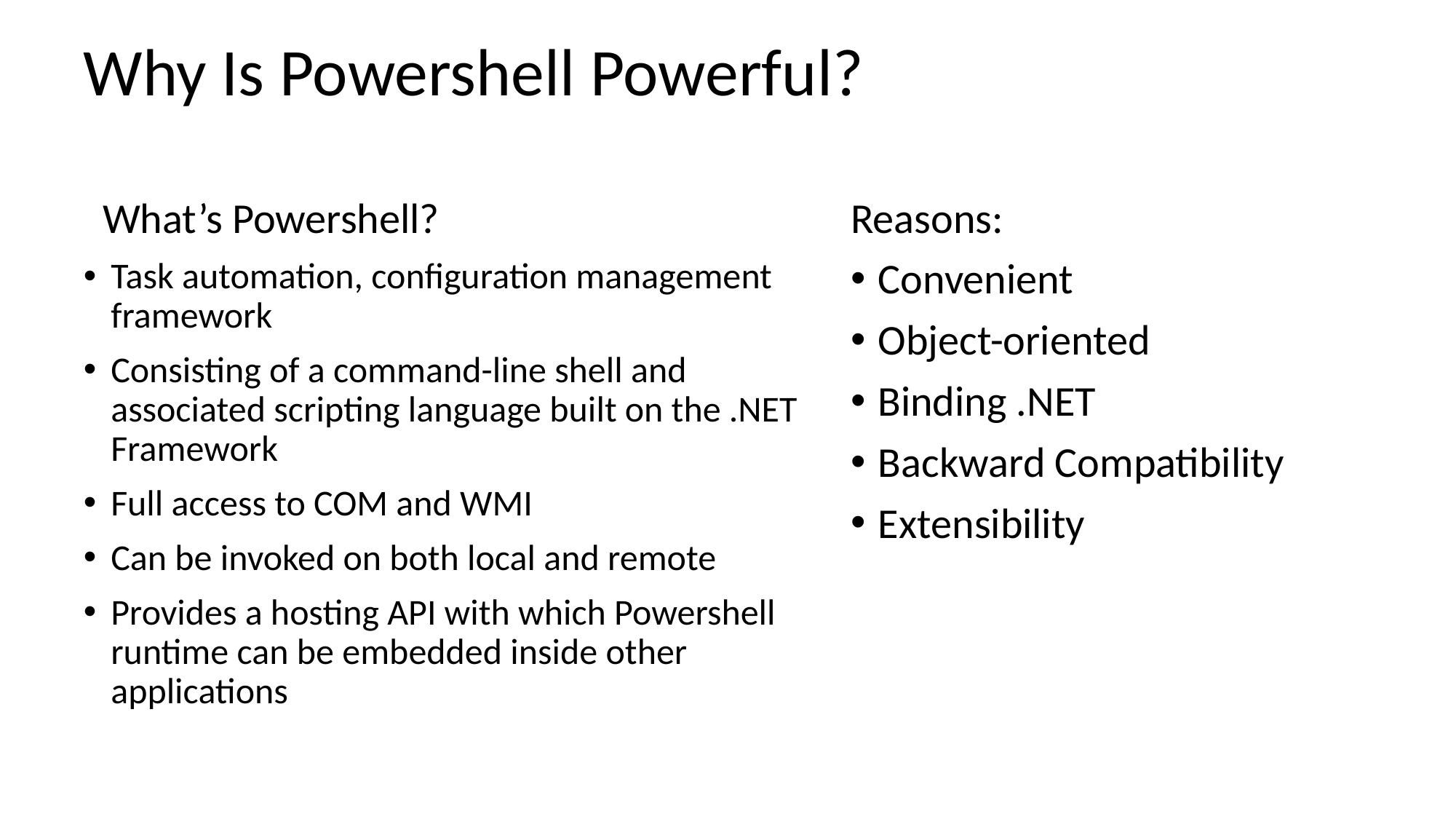

# Why Is Powershell Powerful?
  What’s Powershell?
Task automation, configuration management framework
Consisting of a command-line shell and associated scripting language built on the .NET Framework
Full access to COM and WMI
Can be invoked on both local and remote
Provides a hosting API with which Powershell runtime can be embedded inside other applications

Reasons:
Convenient
Object-oriented
Binding .NET
Backward Compatibility
Extensibility